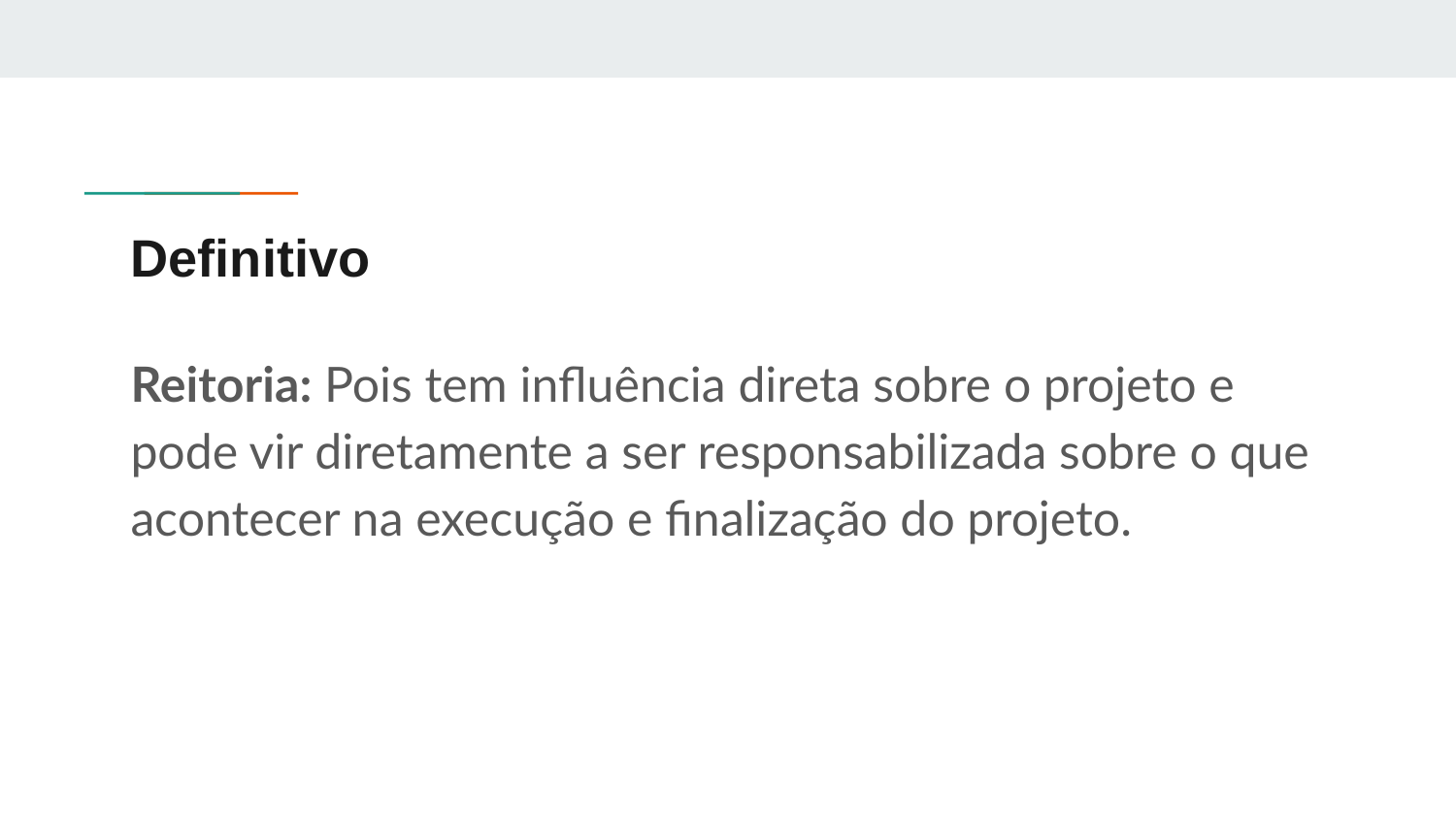

# Definitivo
Reitoria: Pois tem influência direta sobre o projeto e pode vir diretamente a ser responsabilizada sobre o que acontecer na execução e finalização do projeto.